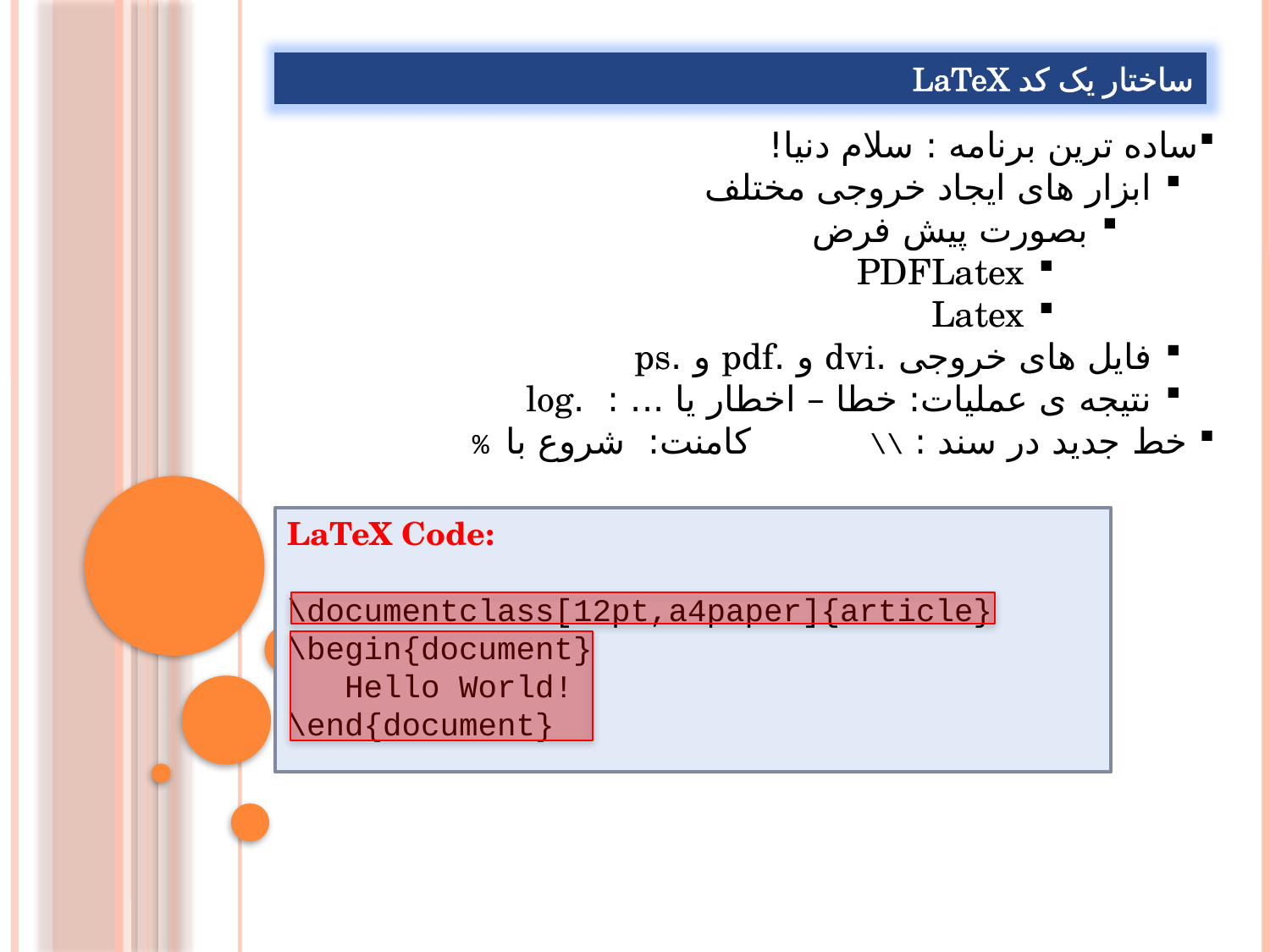

ساختار یک کد LaTeX
ساده ترین برنامه : سلام دنیا!‌
ابزار های ایجاد خروجی مختلف
بصورت پیش فرض
PDFLatex
Latex
فایل های خروجی .dvi و .pdf و .ps
نتیجه ی عملیات: خطا – اخطار یا ... :  .log
 خط جدید در سند : \\       کامنت:  شروع با %

LaTeX Code:

\documentclass[12pt,a4paper]{article}
\begin{document}
   Hello World!
\end{document}